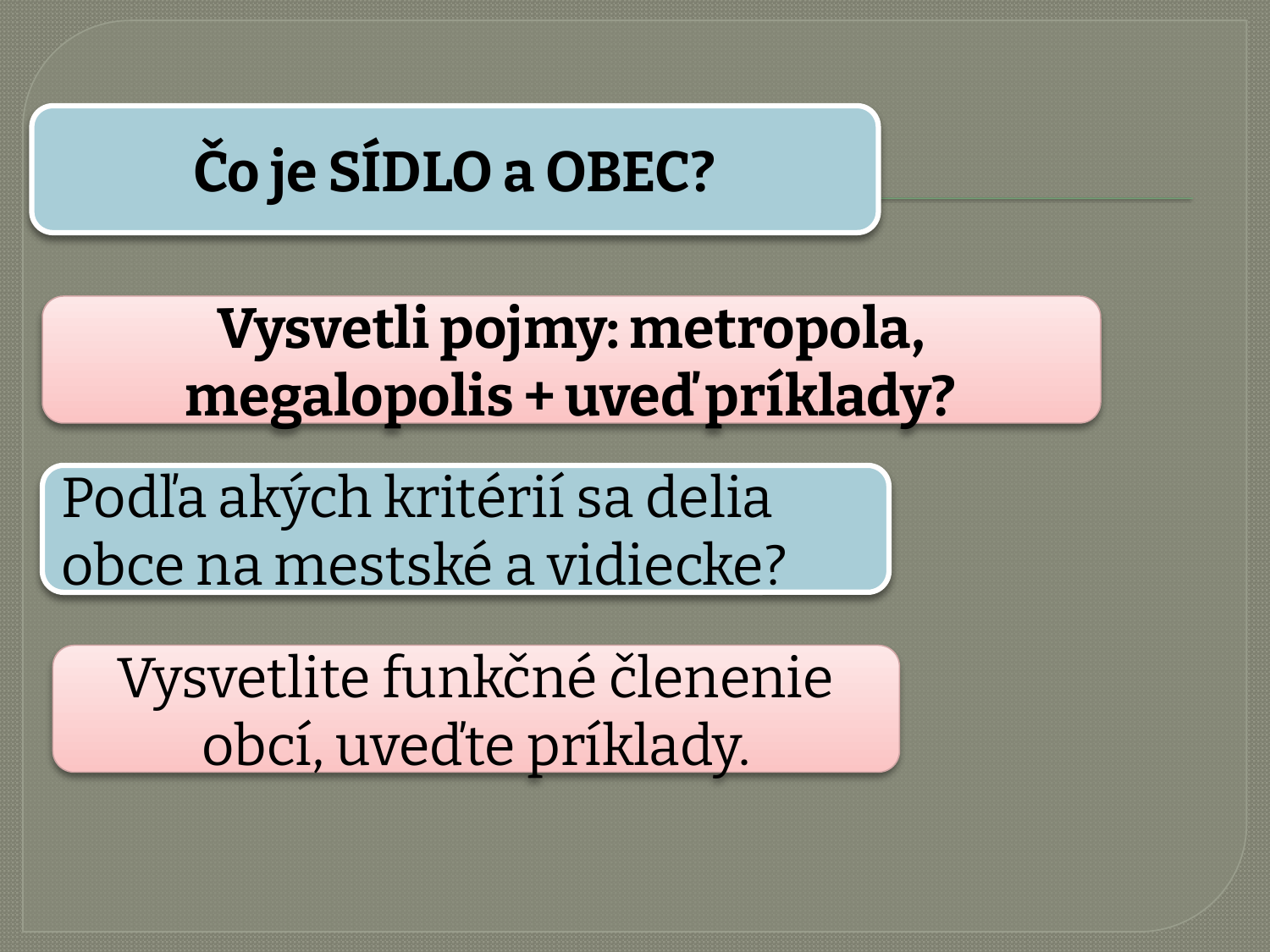

#
Čo je SÍDLO a OBEC?

Vysvetli pojmy: metropola, megalopolis + uveď príklady?
Podľa akých kritérií sa delia obce na mestské a vidiecke?
Vysvetlite funkčné členenie obcí, uveďte príklady.